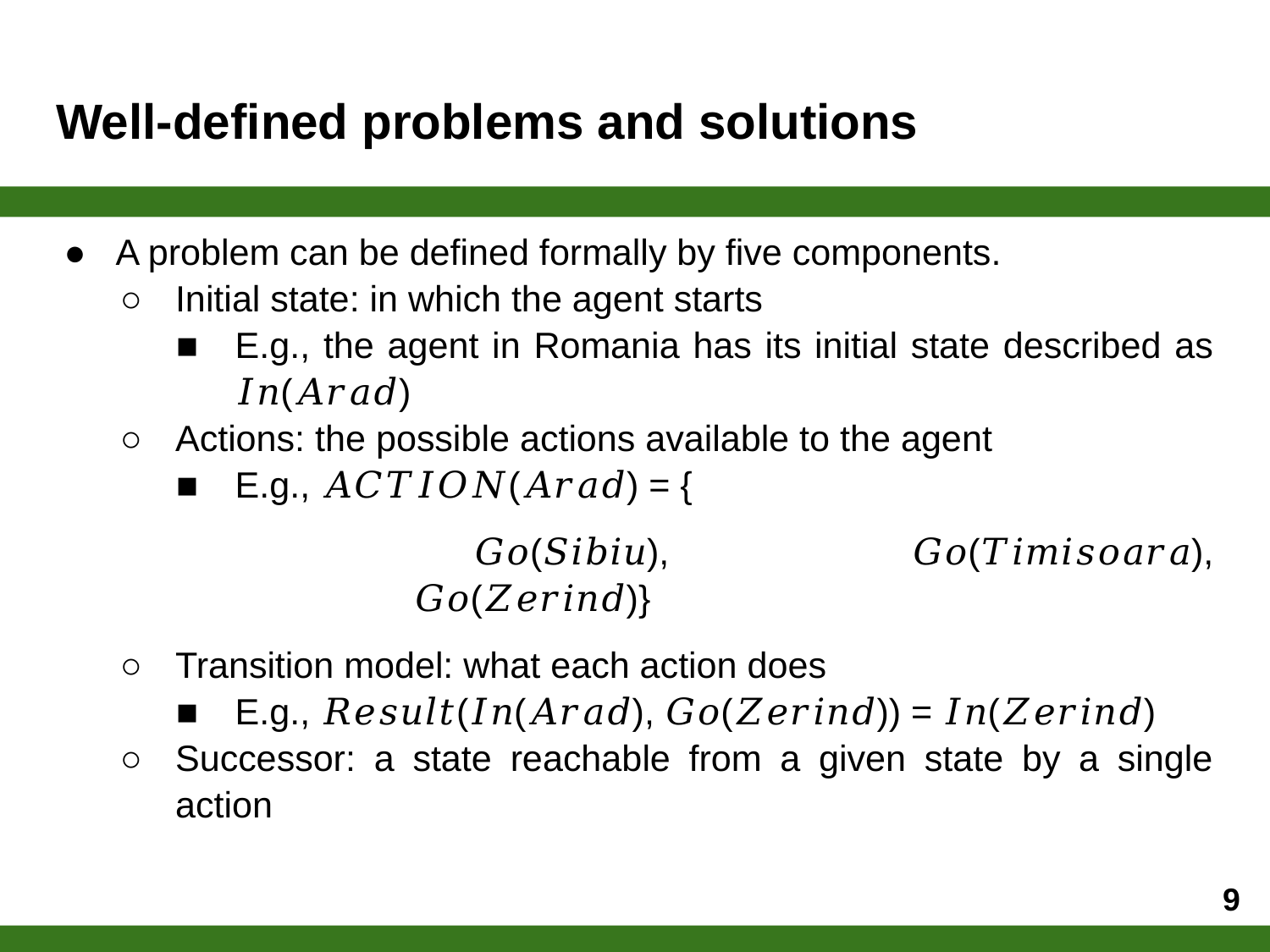

# Well-defined problems and solutions
A problem can be defined formally by five components.
Initial state: in which the agent starts
E.g., the agent in Romania has its initial state described as 𝐼𝑛(𝐴𝑟𝑎𝑑)
Actions: the possible actions available to the agent
E.g., 𝐴𝐶𝑇𝐼𝑂𝑁(𝐴𝑟𝑎𝑑) = {
𝐺𝑜(𝑆𝑖𝑏𝑖𝑢), 𝐺𝑜(𝑇𝑖𝑚𝑖𝑠𝑜𝑎𝑟𝑎), 𝐺𝑜(𝑍𝑒𝑟𝑖𝑛𝑑)}
Transition model: what each action does
E.g., 𝑅𝑒𝑠𝑢𝑙𝑡(𝐼𝑛(𝐴𝑟𝑎𝑑), 𝐺𝑜(𝑍𝑒𝑟𝑖𝑛𝑑)) = 𝐼𝑛(𝑍𝑒𝑟𝑖𝑛𝑑)
Successor: a state reachable from a given state by a single action
9